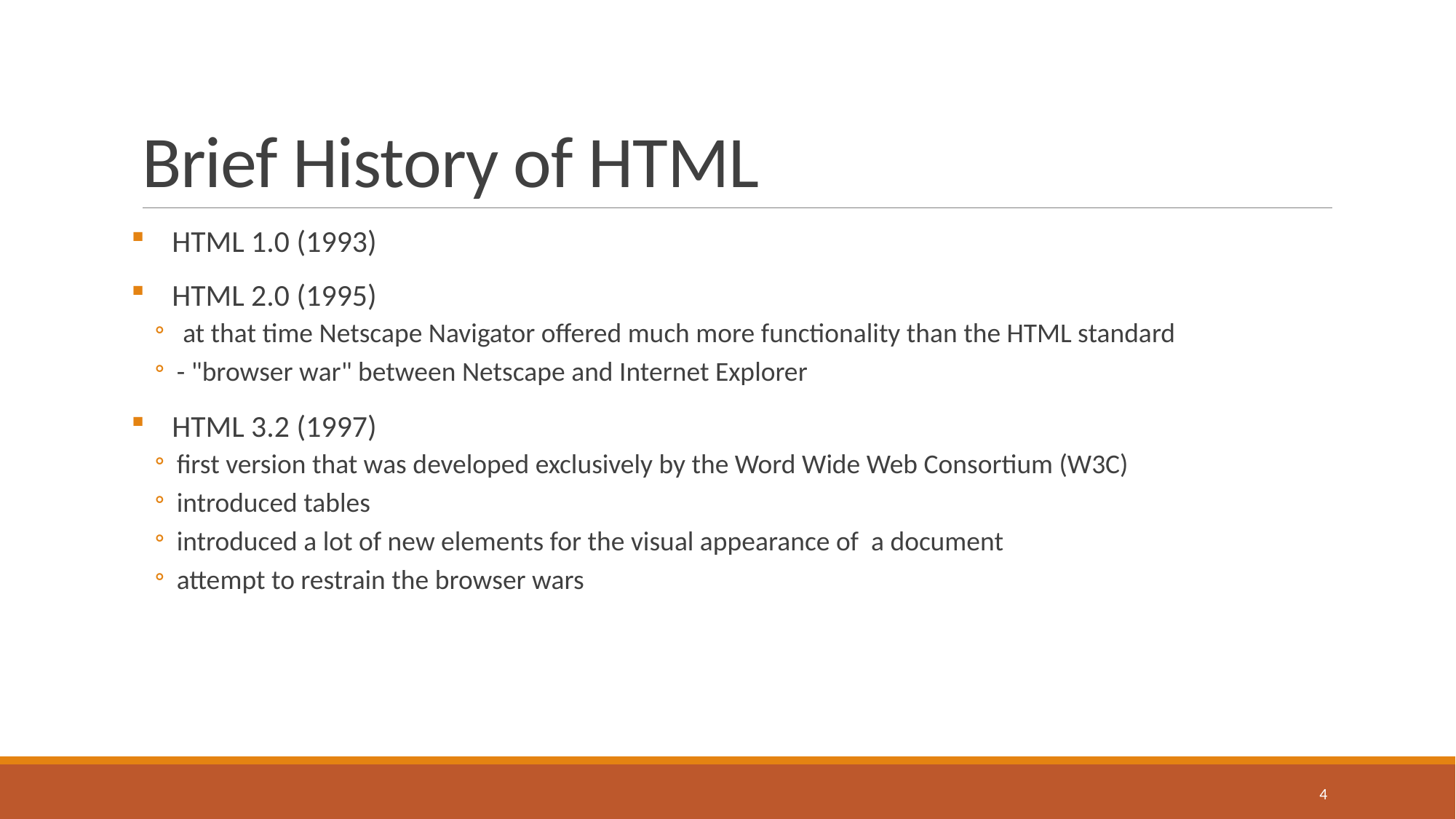

# Brief History of HTML
HTML 1.0 (1993)
HTML 2.0 (1995)
 at that time Netscape Navigator offered much more functionality than the HTML standard
- "browser war" between Netscape and Internet Explorer
HTML 3.2 (1997)
first version that was developed exclusively by the Word Wide Web Consortium (W3C)
introduced tables
introduced a lot of new elements for the visual appearance of  a document
attempt to restrain the browser wars

4